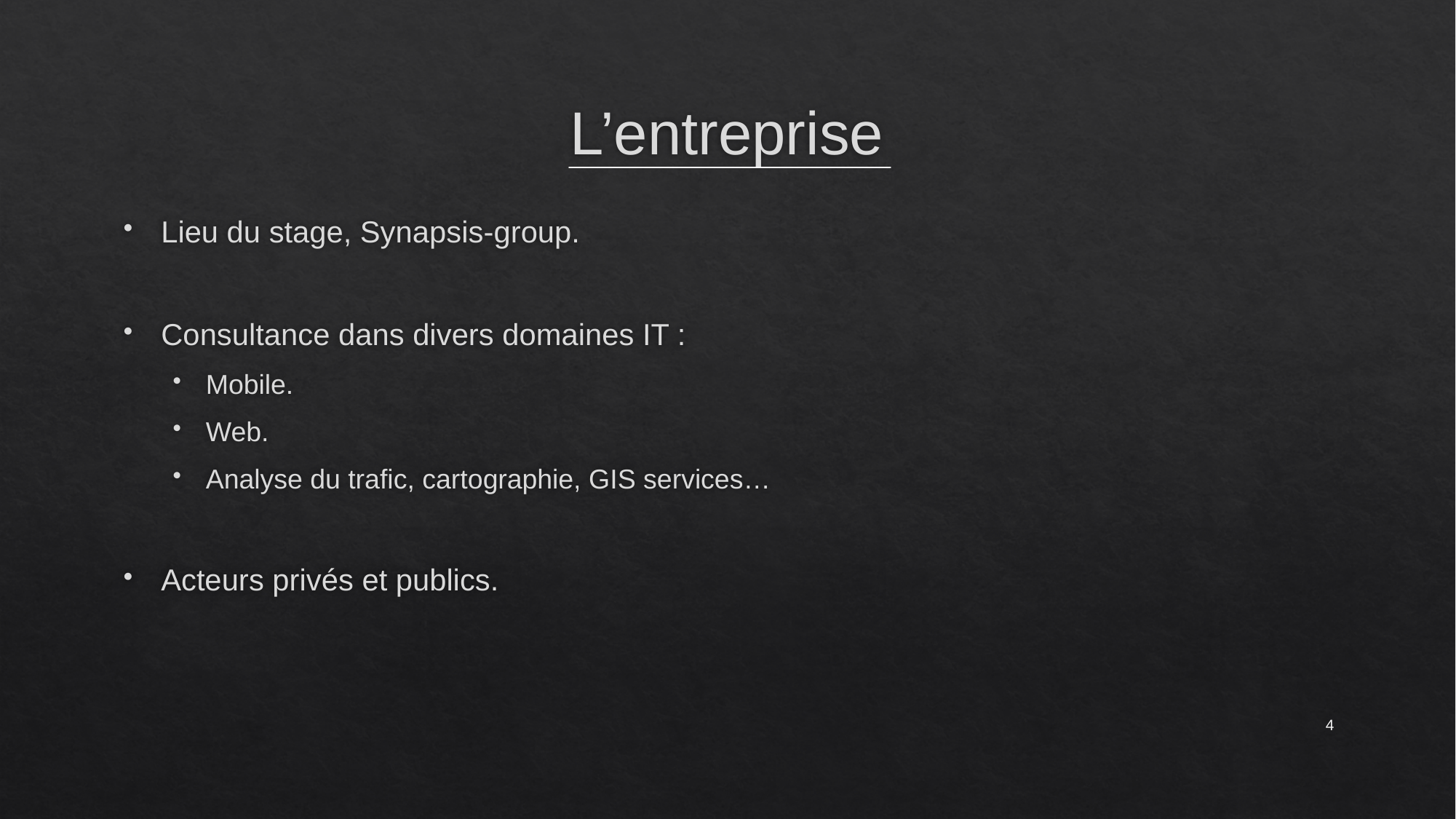

# L’entreprise
Lieu du stage, Synapsis-group.

Consultance dans divers domaines IT :
Mobile.
Web.
Analyse du trafic, cartographie, GIS services…

Acteurs privés et publics.
4